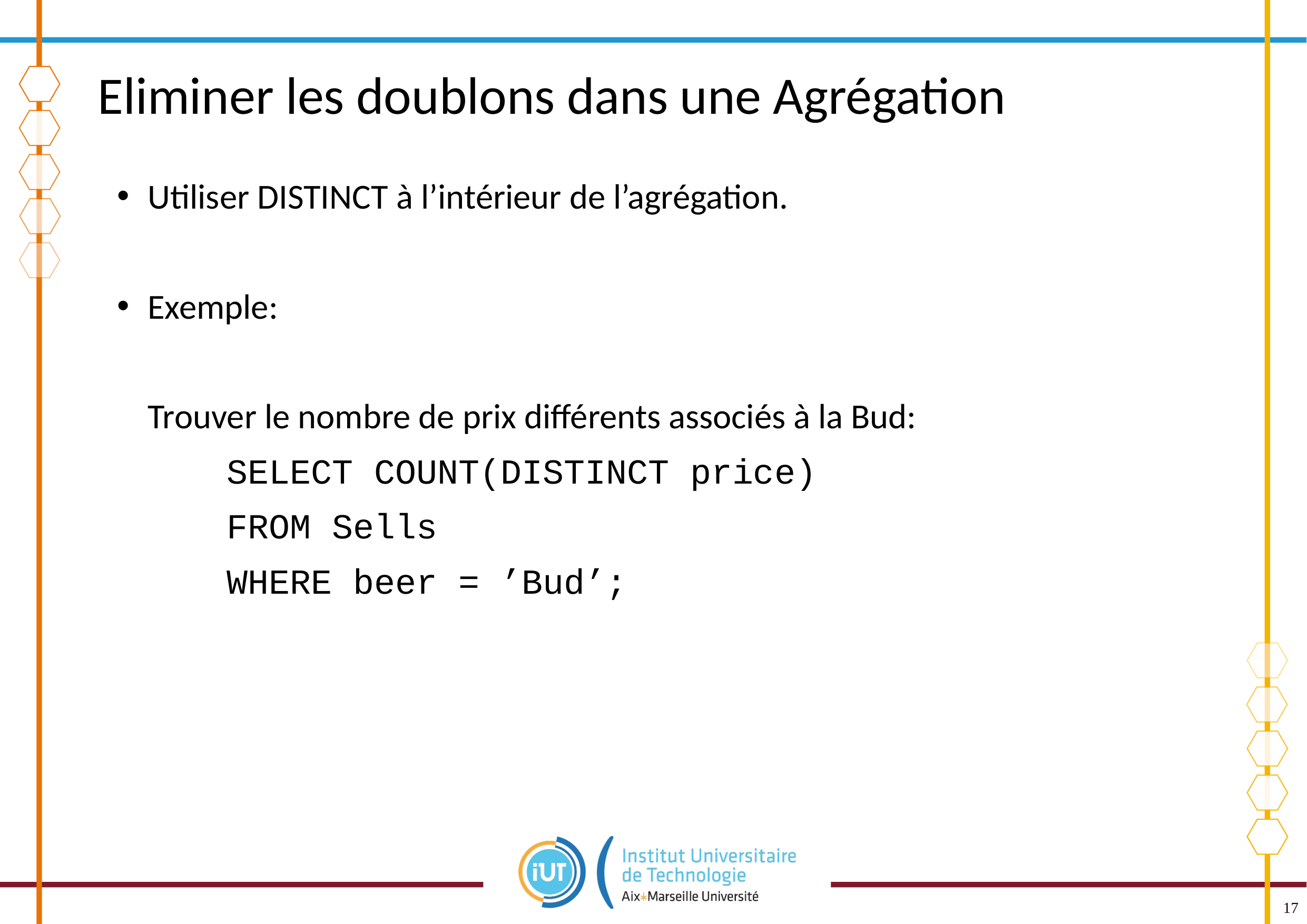

# Eliminer les doublons dans une Agrégation
Utiliser DISTINCT à l’intérieur de l’agrégation.

Exemple:

	Trouver le nombre de prix différents associés à la Bud:
		SELECT COUNT(DISTINCT price)
		FROM Sells
		WHERE beer = ’Bud’;

17